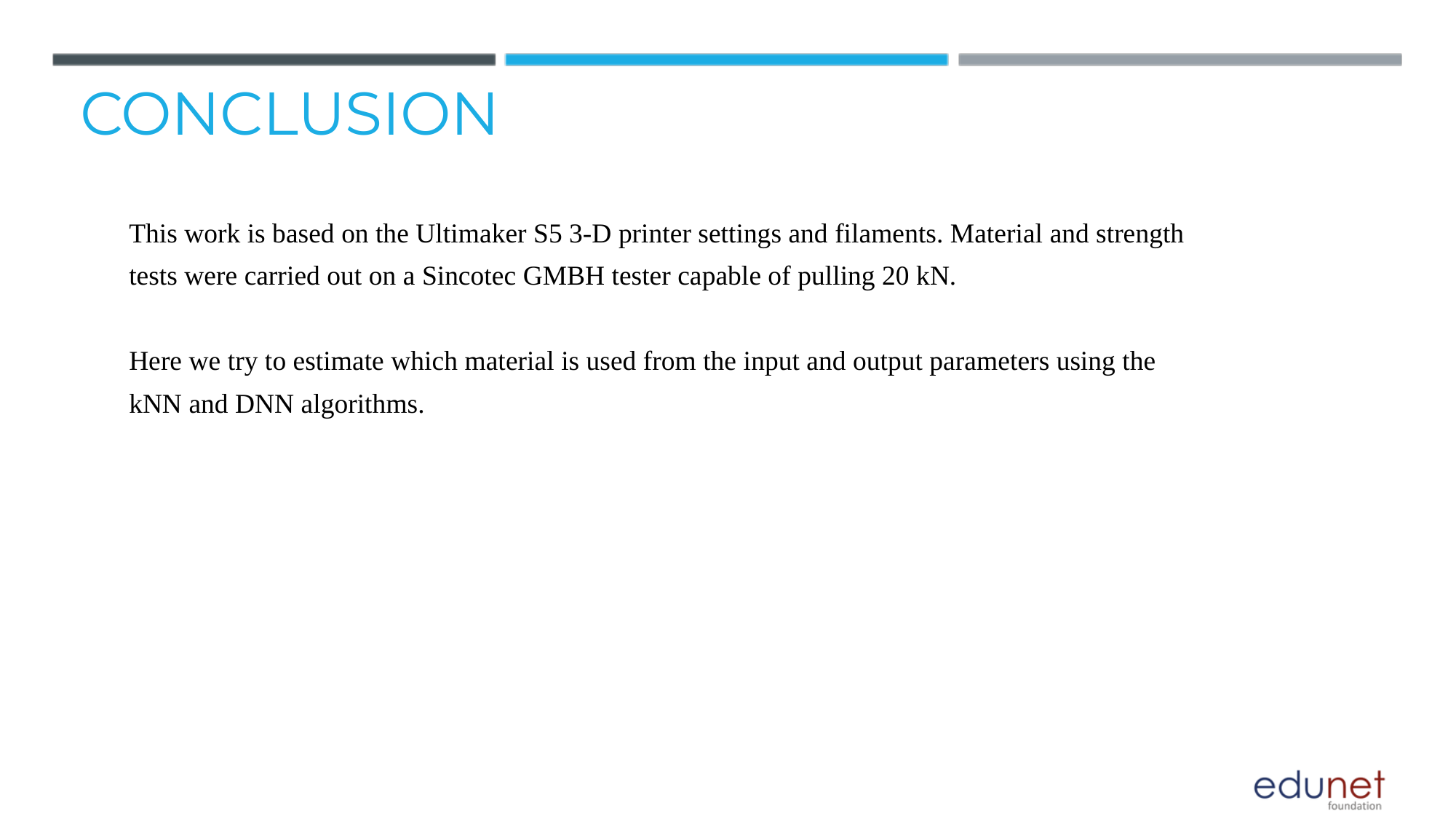

CONCLUSION
This work is based on the Ultimaker S5 3-D printer settings and filaments. Material and strength tests were carried out on a Sincotec GMBH tester capable of pulling 20 kN.

Here we try to estimate which material is used from the input and output parameters using the kNN and DNN algorithms.